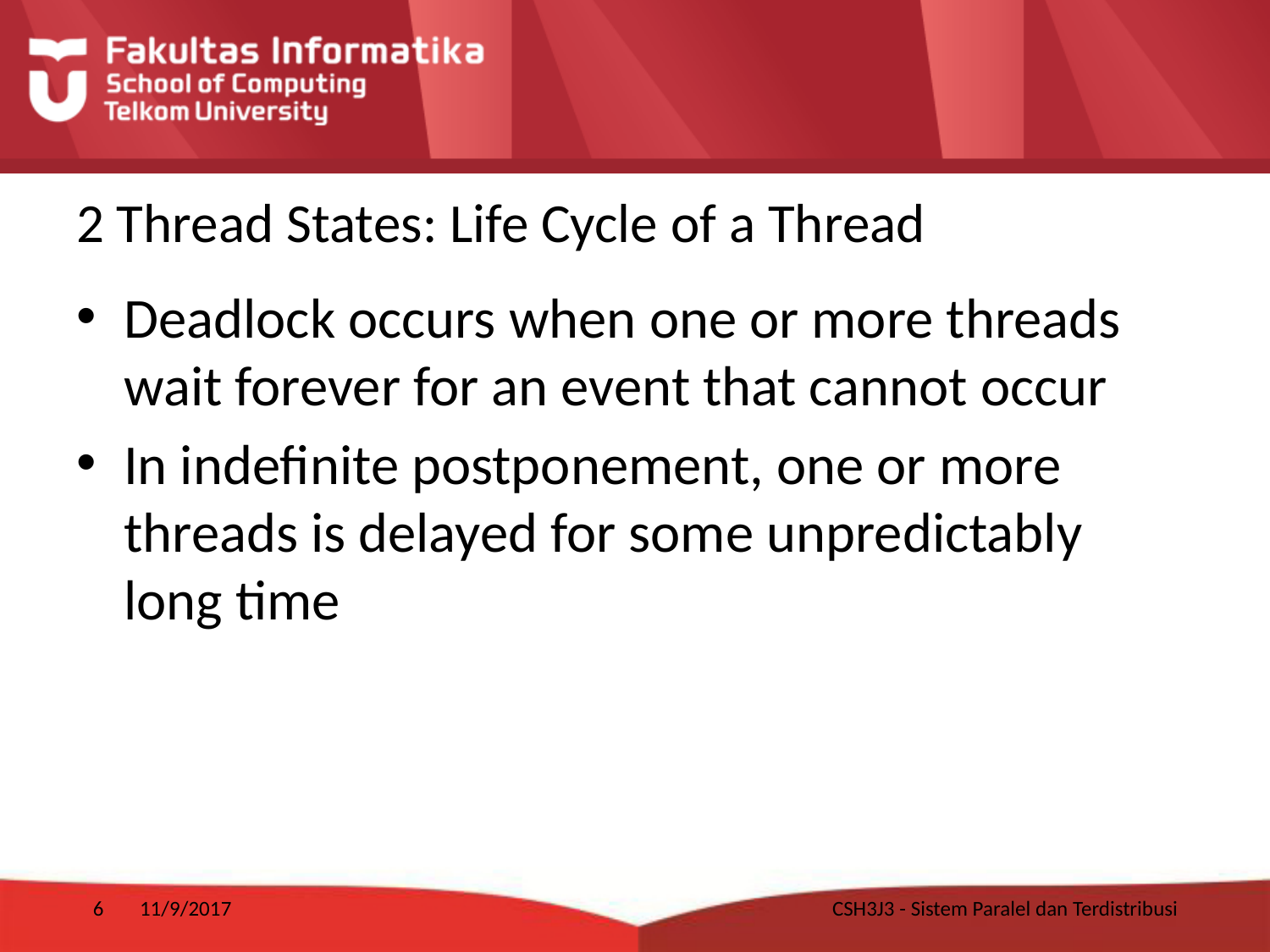

# 2 Thread States: Life Cycle of a Thread
Deadlock occurs when one or more threads wait forever for an event that cannot occur
In indefinite postponement, one or more threads is delayed for some unpredictably long time

6
11/9/2017
CSH3J3 - Sistem Paralel dan Terdistribusi